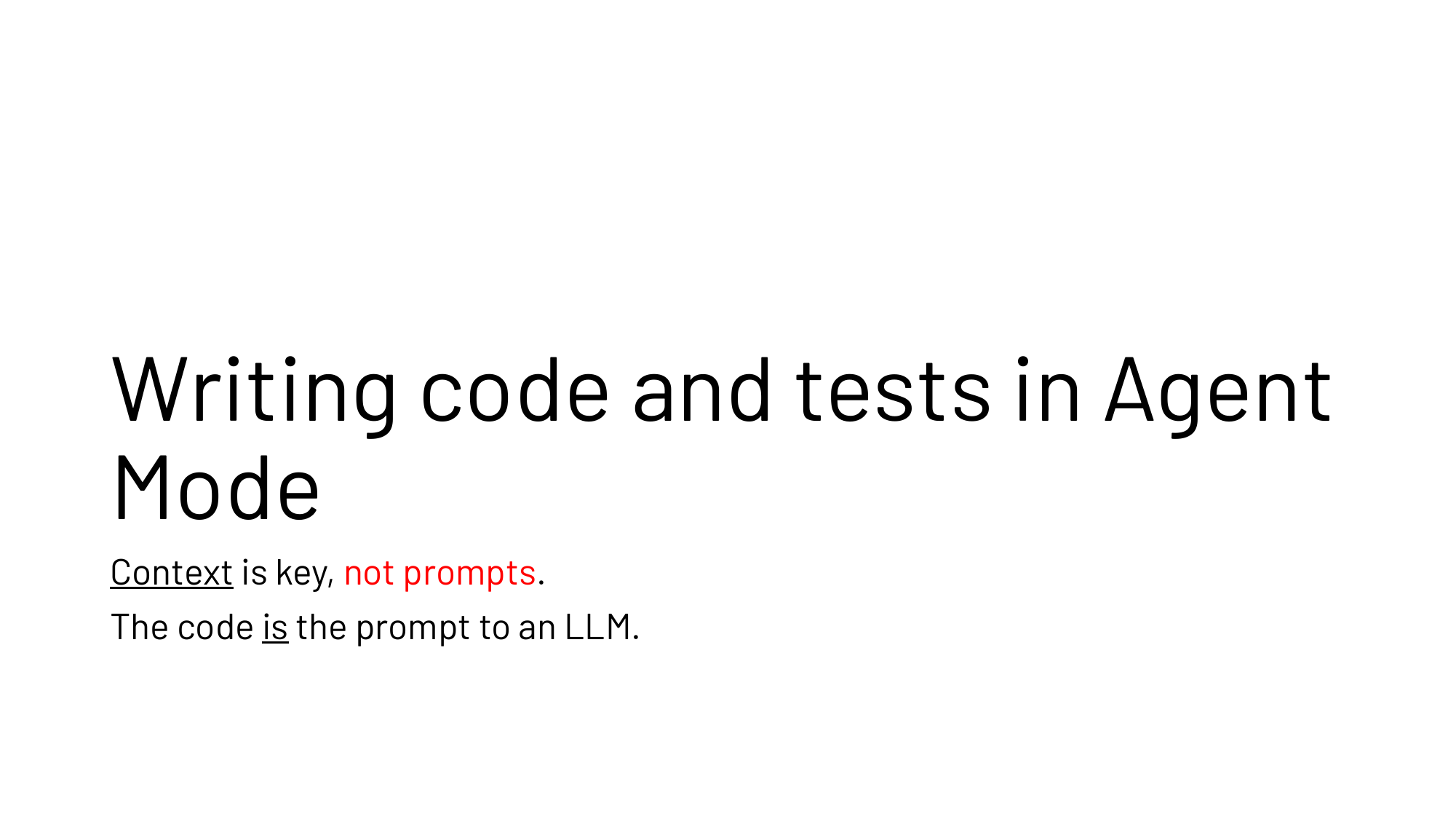

# Writing code and tests in Agent Mode
Context is key, not prompts.
The code is the prompt to an LLM.